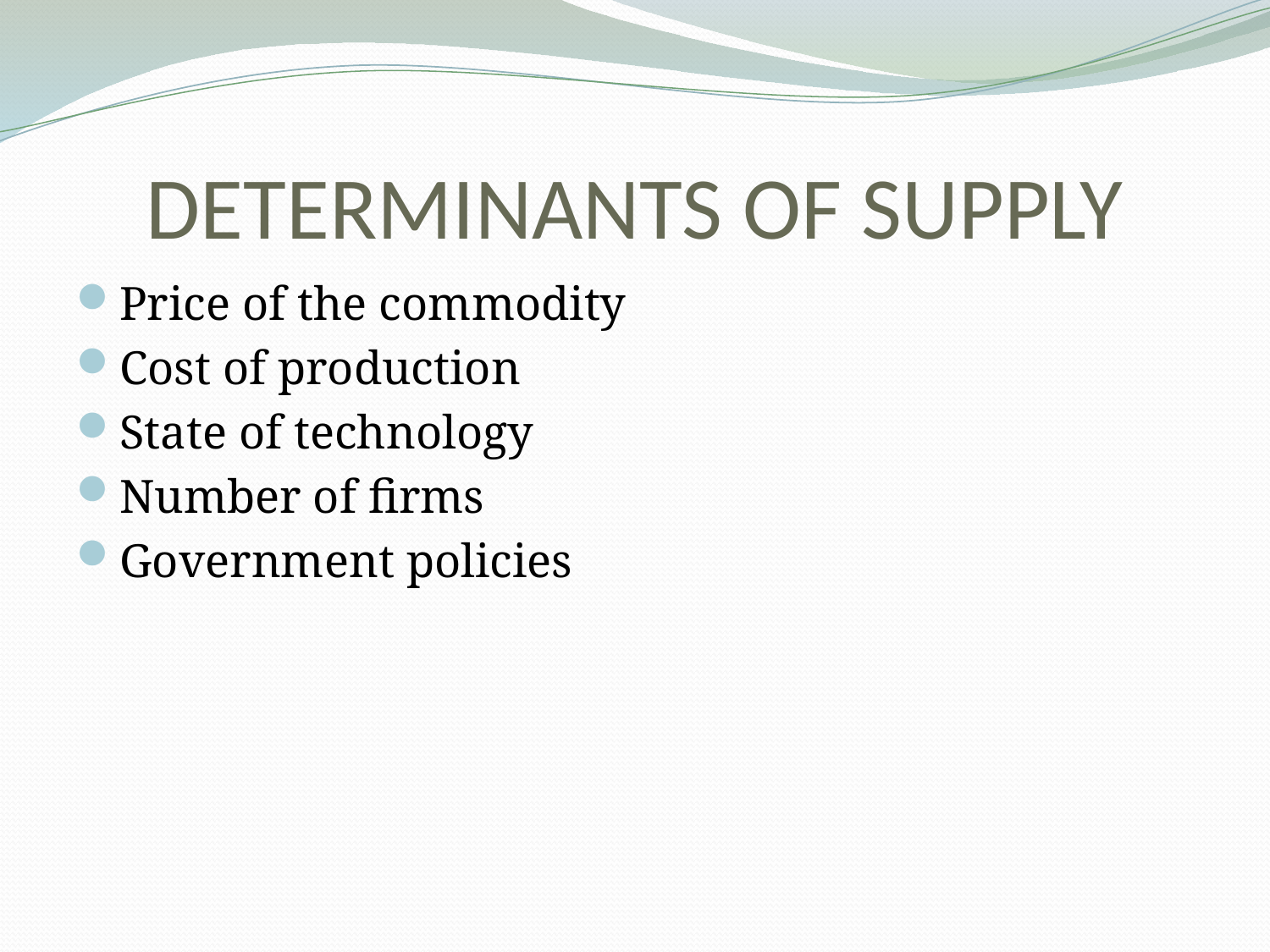

# DETERMINANTS OF SUPPLY
Price of the commodity
Cost of production
State of technology
Number of firms
Government policies